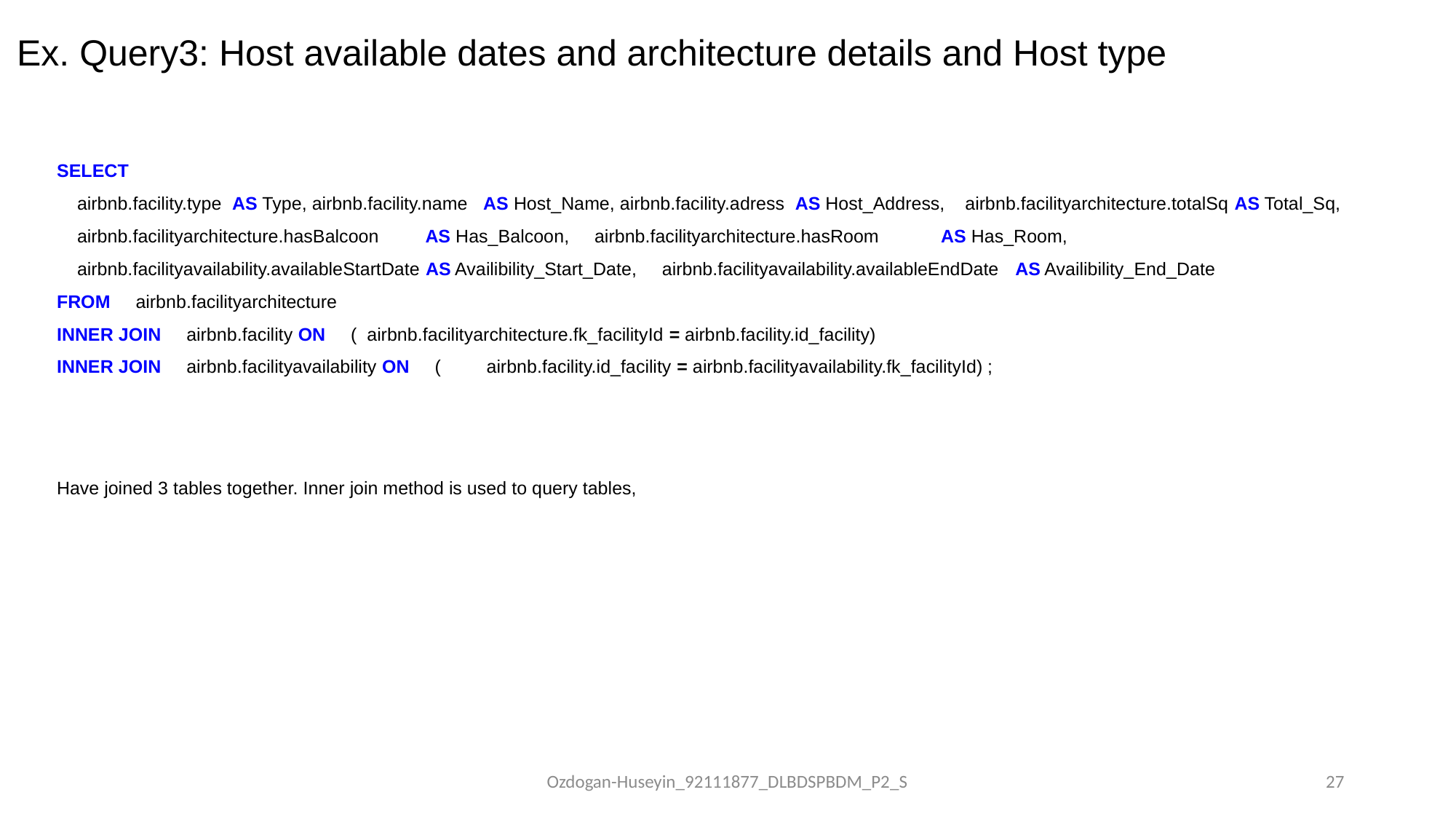

# Ex. Query3: Host available dates and architecture details and Host type
SELECT
    airbnb.facility.type  AS Type, airbnb.facility.name   AS Host_Name, airbnb.facility.adress  AS Host_Address,    airbnb.facilityarchitecture.totalSq AS Total_Sq,
    airbnb.facilityarchitecture.hasBalcoon         AS Has_Balcoon,     airbnb.facilityarchitecture.hasRoom            AS Has_Room,
    airbnb.facilityavailability.availableStartDate AS Availibility_Start_Date,     airbnb.facilityavailability.availableEndDate   AS Availibility_End_Date
FROM     airbnb.facilityarchitecture
INNER JOIN     airbnb.facility ON     (  airbnb.facilityarchitecture.fk_facilityId = airbnb.facility.id_facility)
INNER JOIN     airbnb.facilityavailability ON     (         airbnb.facility.id_facility = airbnb.facilityavailability.fk_facilityId) ;

Have joined 3 tables together. Inner join method is used to query tables,
Ozdogan-Huseyin_92111877_DLBDSPBDM_P2_S
27